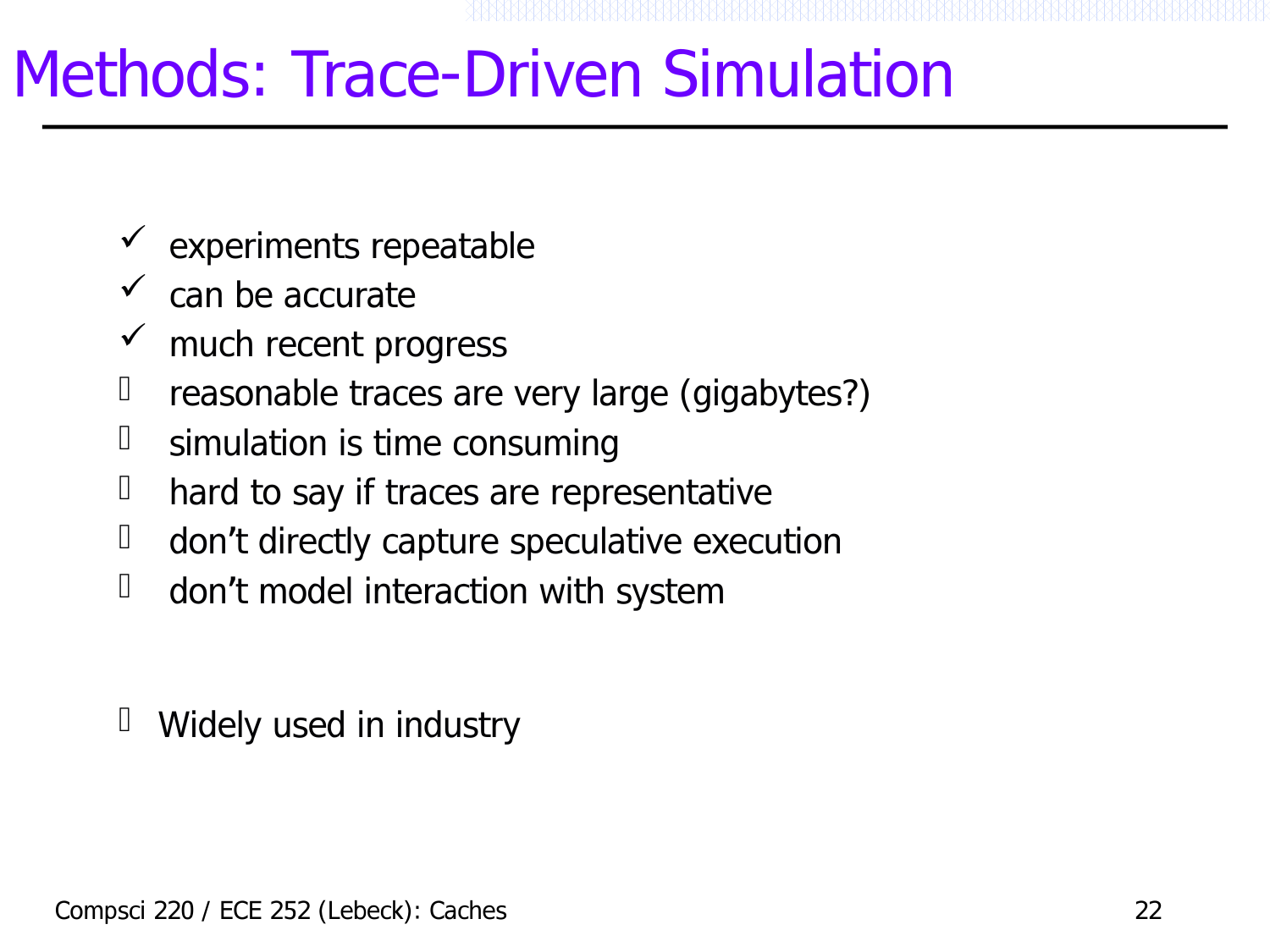

# Methods: Trace-Driven Simulation

 experiments repeatable
 can be accurate
 much recent progress
 reasonable traces are very large (gigabytes?)
 simulation is time consuming
 hard to say if traces are representative
 don’t directly capture speculative execution
 don’t model interaction with system
Widely used in industry
Compsci 220 / ECE 252 (Lebeck): Caches
22